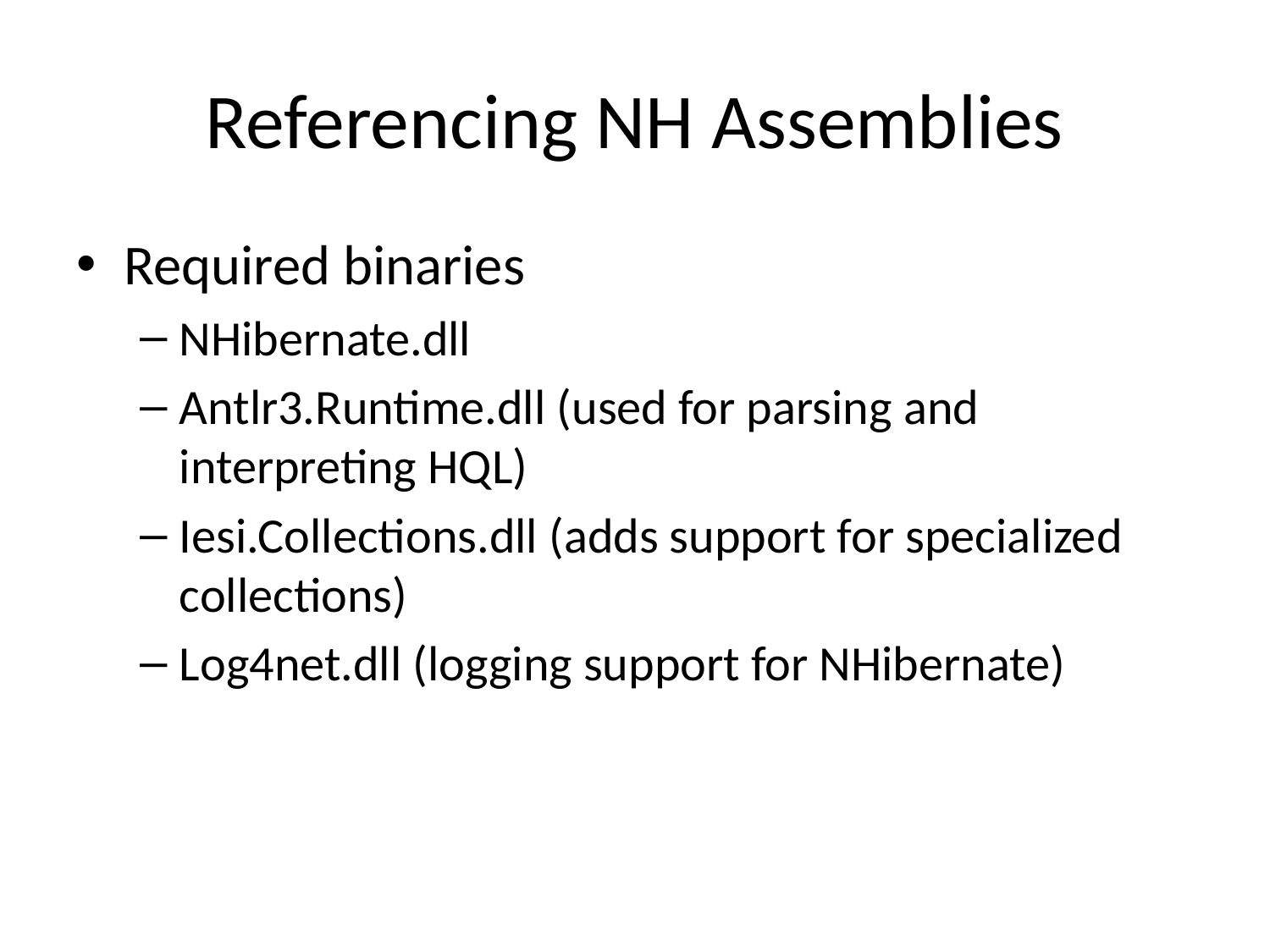

# Referencing NH Assemblies
Required binaries
NHibernate.dll
Antlr3.Runtime.dll (used for parsing and interpreting HQL)
Iesi.Collections.dll (adds support for specialized collections)
Log4net.dll (logging support for NHibernate)